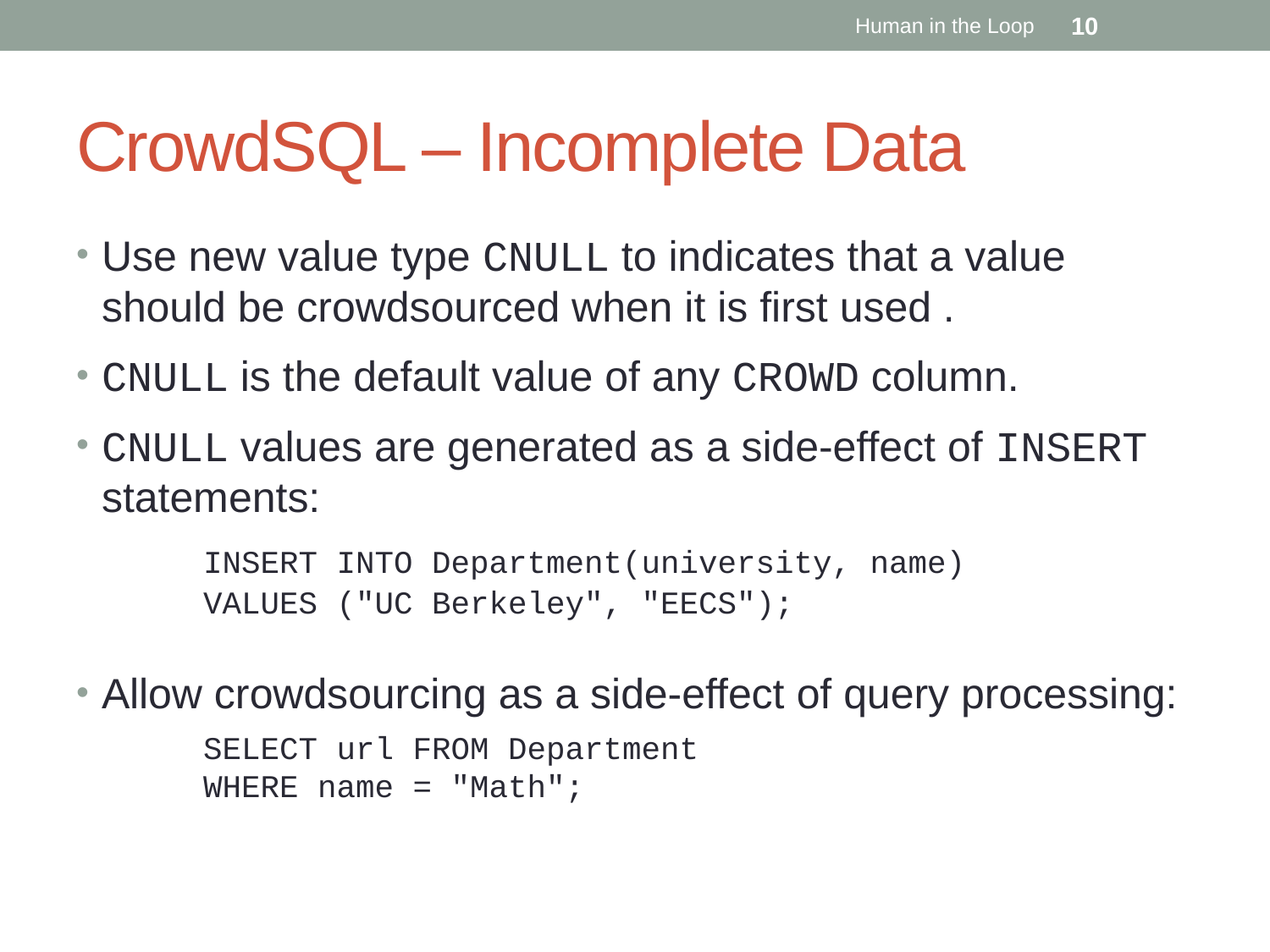

Human in the Loop
10
# CrowdSQL – Incomplete Data
Use new value type CNULL to indicates that a value should be crowdsourced when it is first used .
CNULL is the default value of any CROWD column.
CNULL values are generated as a side-effect of INSERT statements:
	INSERT INTO Department(university, name)
	VALUES ("UC Berkeley", "EECS");

Allow crowdsourcing as a side-effect of query processing:
	SELECT url FROM Department
	WHERE name = "Math";